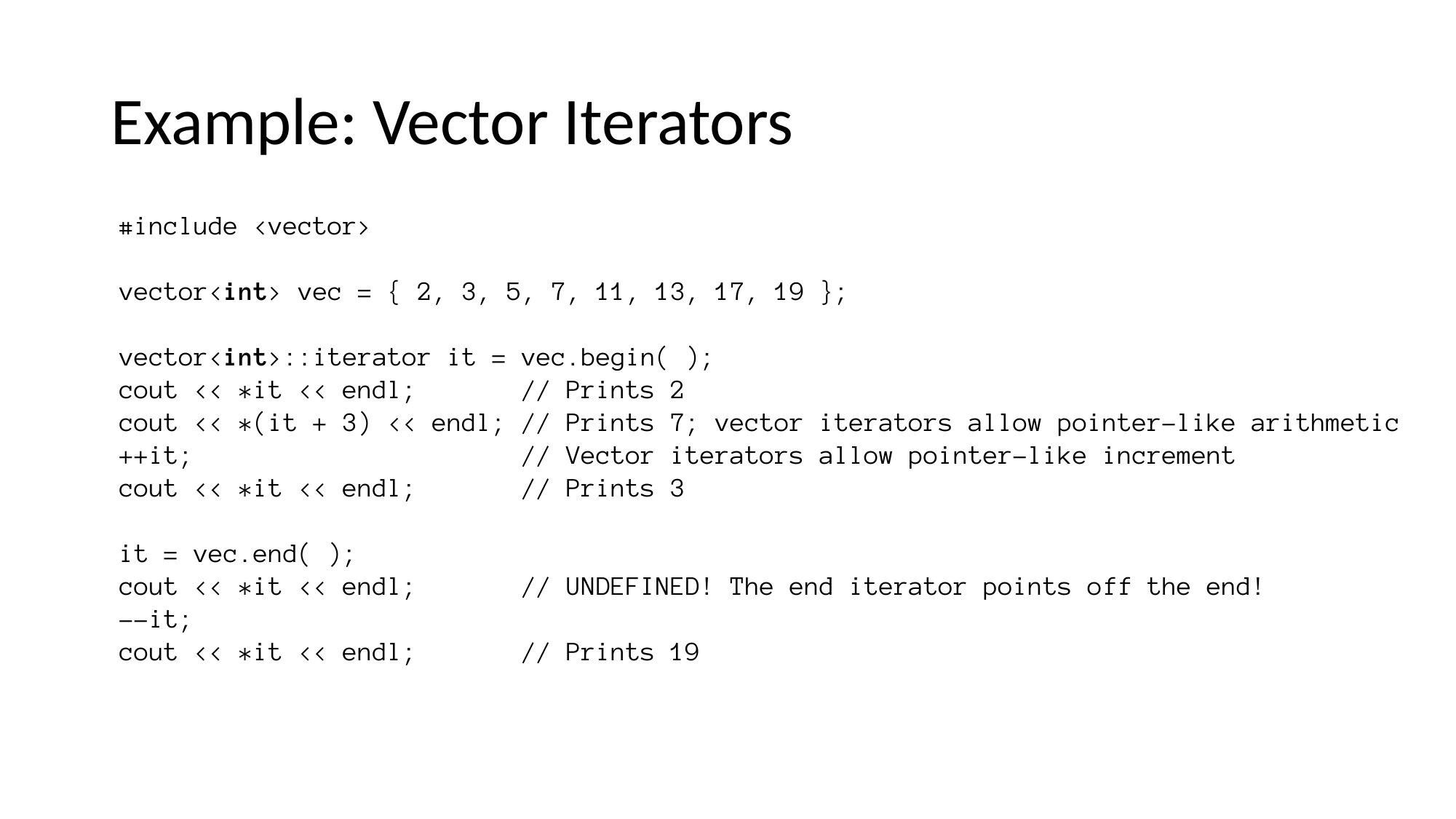

# Example: Vector Iterators
#include <vector>

vector<int> vec = { 2, 3, 5, 7, 11, 13, 17, 19 };

vector<int>::iterator it = vec.begin( );
cout << *it << endl;       // Prints 2
cout << *(it + 3) << endl; // Prints 7; vector iterators allow pointer-like arithmetic
++it;                      // Vector iterators allow pointer-like increment
cout << *it << endl;       // Prints 3

it = vec.end( );
cout << *it << endl;       // UNDEFINED! The end iterator points off the end!
--it;
cout << *it << endl;       // Prints 19